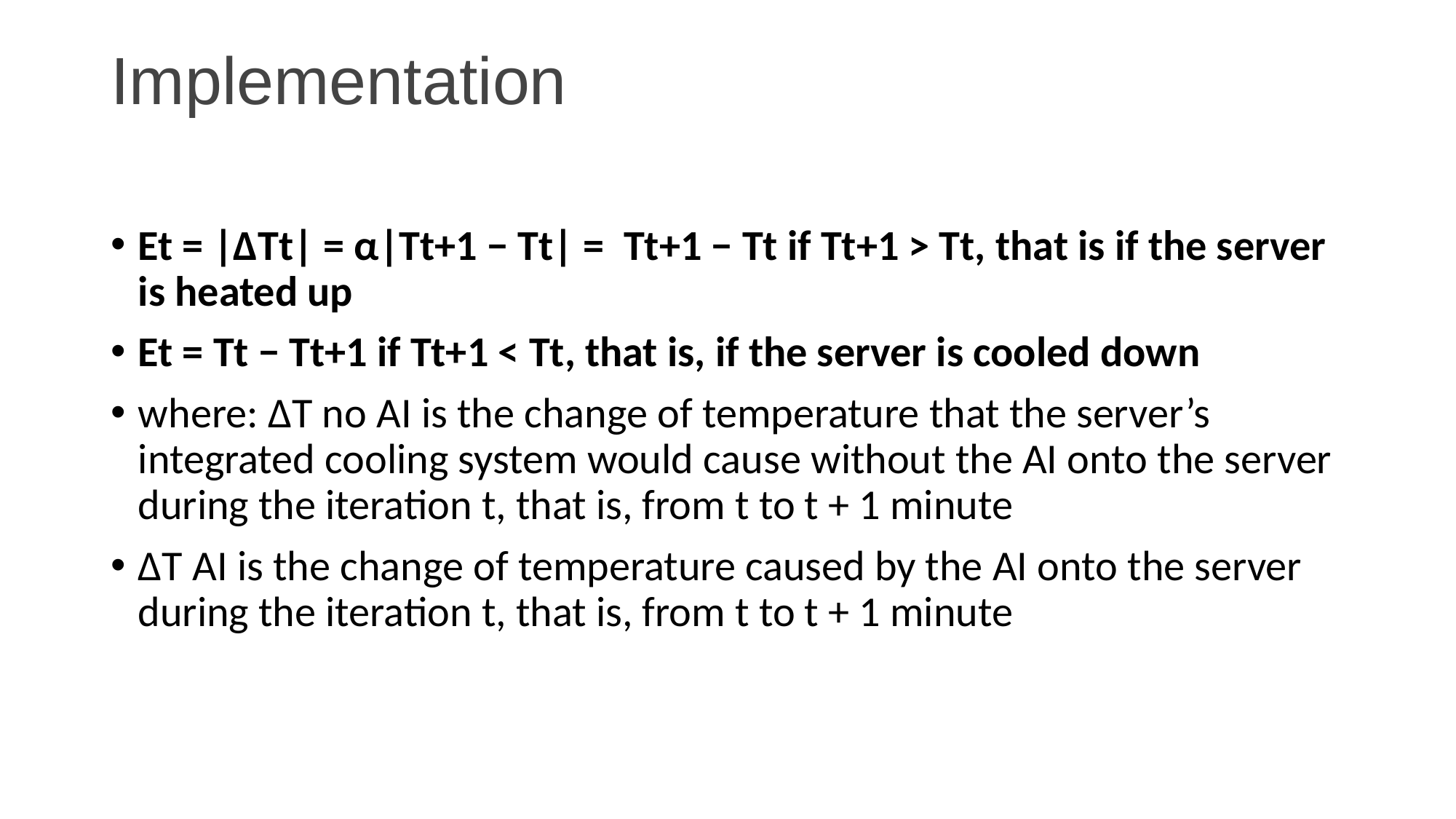

# Implementation
Et = |∆Tt| = α|Tt+1 − Tt| =  Tt+1 − Tt if Tt+1 > Tt, that is if the server is heated up
Et = Tt − Tt+1 if Tt+1 < Tt, that is, if the server is cooled down
where: ∆T no AI is the change of temperature that the server’s integrated cooling system would cause without the AI onto the server during the iteration t, that is, from t to t + 1 minute
∆T AI is the change of temperature caused by the AI onto the server during the iteration t, that is, from t to t + 1 minute